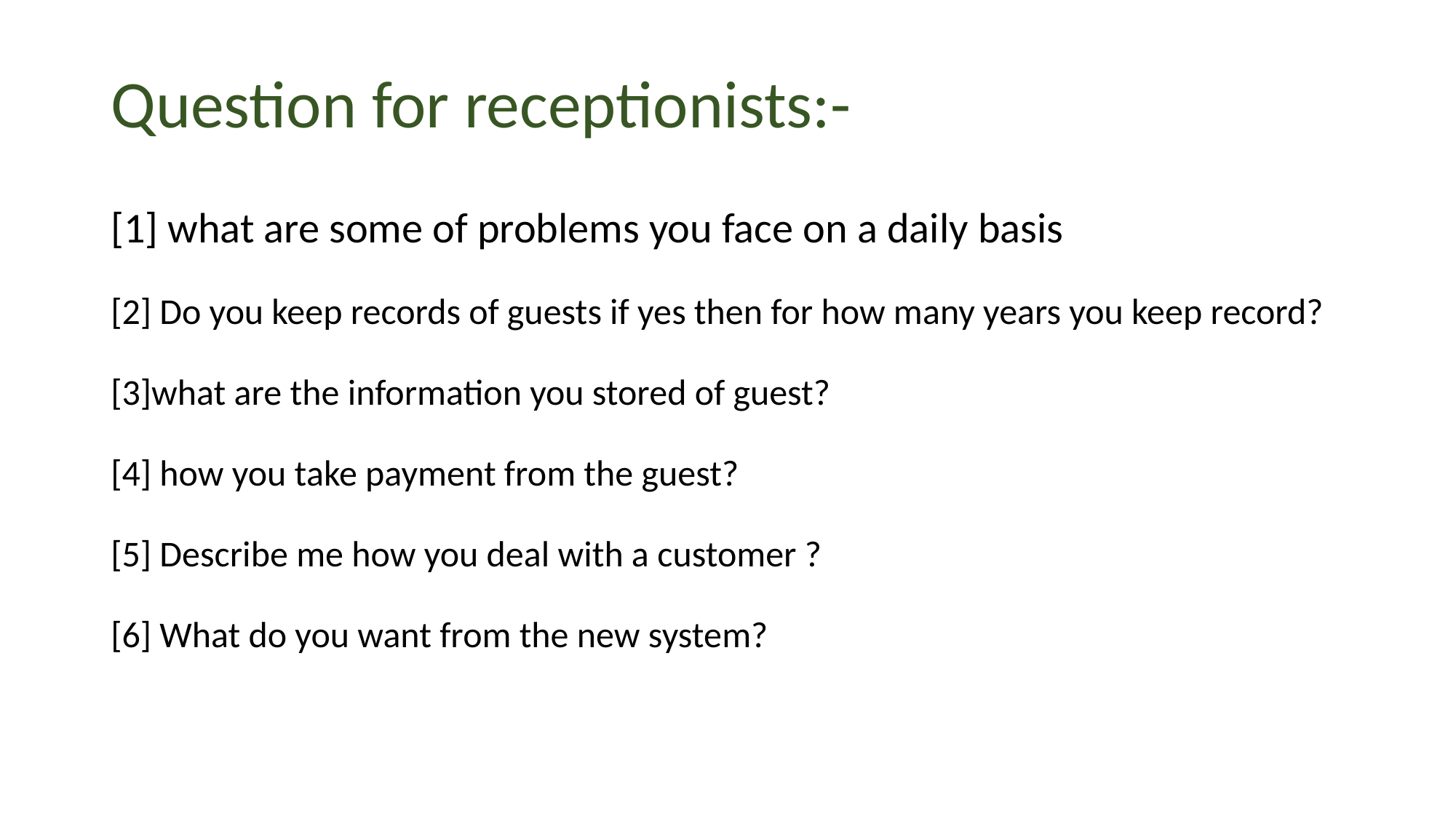

# Question for receptionists:-
[1] what are some of problems you face on a daily basis
[2] Do you keep records of guests if yes then for how many years you keep record?
[3]what are the information you stored of guest?
[4] how you take payment from the guest?
[5] Describe me how you deal with a customer ?
[6] What do you want from the new system?